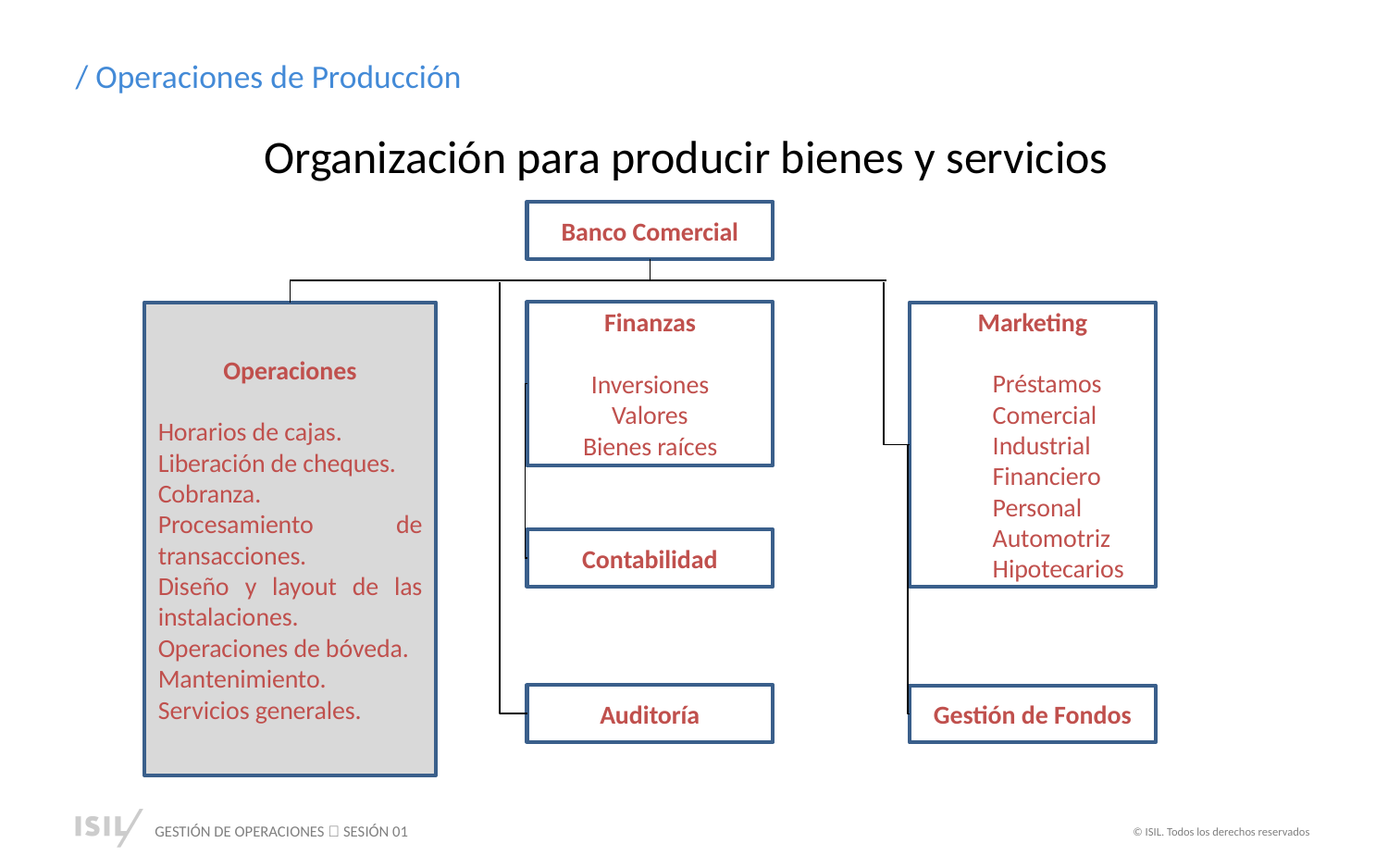

/ Operaciones de Producción
Organización para producir bienes y servicios
Banco Comercial
Finanzas

Inversiones
Valores
Bienes raíces
Operaciones

Horarios de cajas.
Liberación de cheques.
Cobranza.
Procesamiento de transacciones.
Diseño y layout de las instalaciones.
Operaciones de bóveda.
Mantenimiento.
Servicios generales.
Marketing

     Préstamos
Comercial
Industrial
Financiero
Personal
Automotriz
Hipotecarios
Contabilidad
Auditoría
Gestión de Fondos